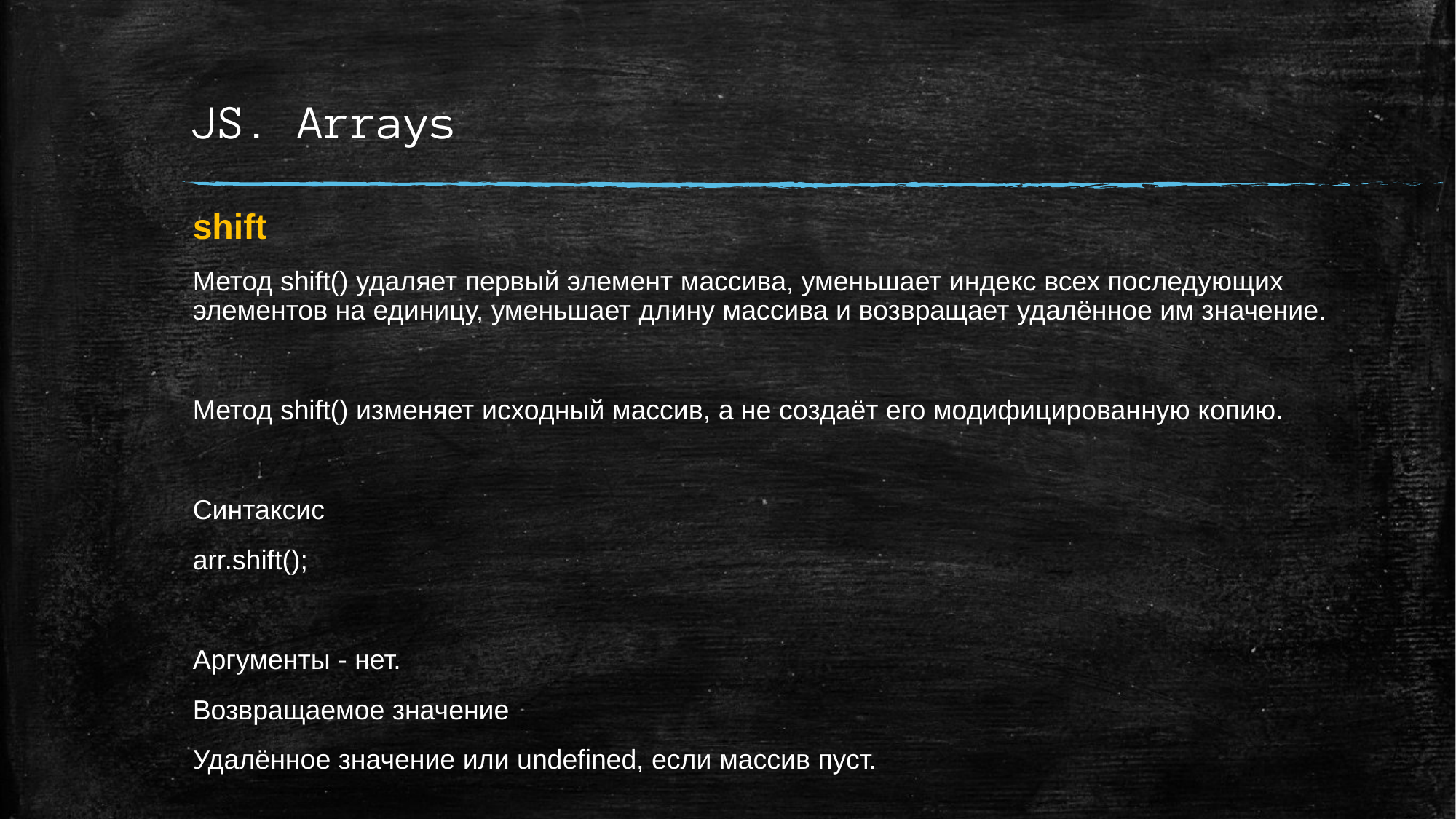

# JS. Arrays
shift
Метод shift() удаляет первый элемент массива, уменьшает индекс всех последующих элементов на единицу, уменьшает длину массива и возвращает удалённое им значение.

Метод shift() изменяет исходный массив, а не создаёт его модифицированную копию.

Синтаксис
arr.shift();

Аргументы - нет.
Возвращаемое значение
Удалённое значение или undefined, если массив пуст.